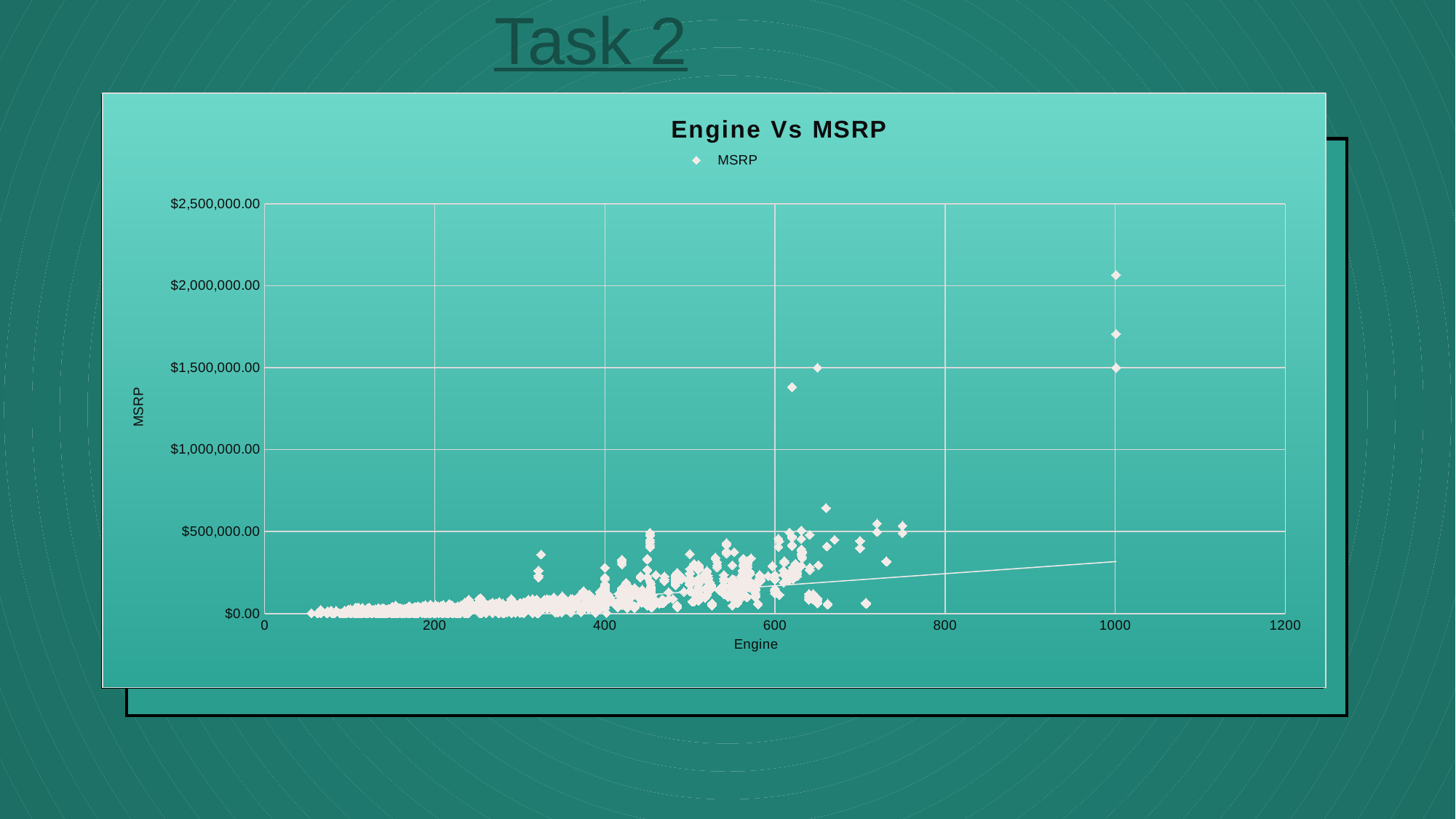

Task 2

### Chart: Engine Vs MSRP

| Category | MSRP |
|---|---|